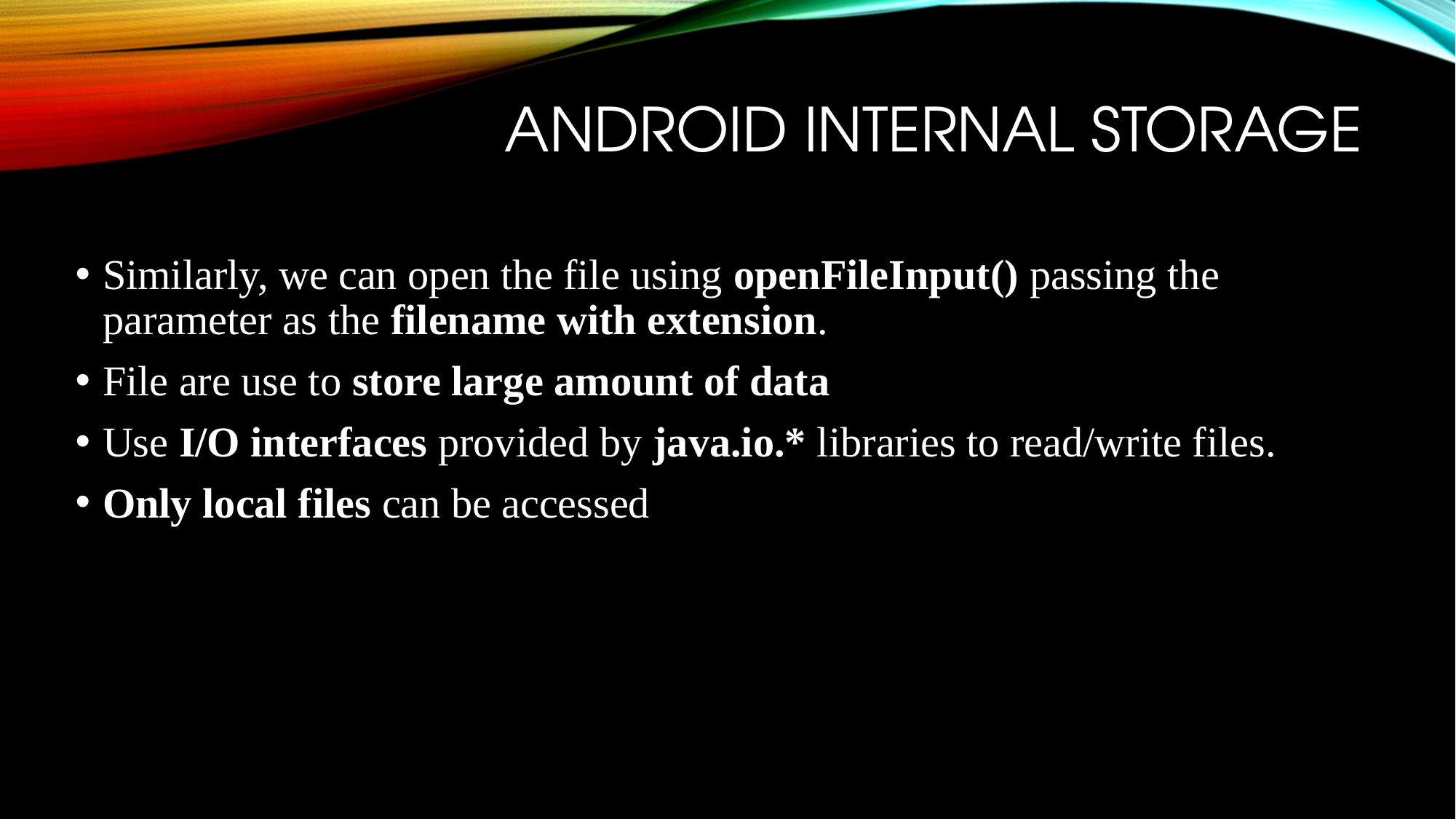

# Android Internal Storage
Similarly, we can open the file using openFileInput() passing the parameter as the filename with extension.
File are use to store large amount of data
Use I/O interfaces provided by java.io.* libraries to read/write files.
Only local files can be accessed